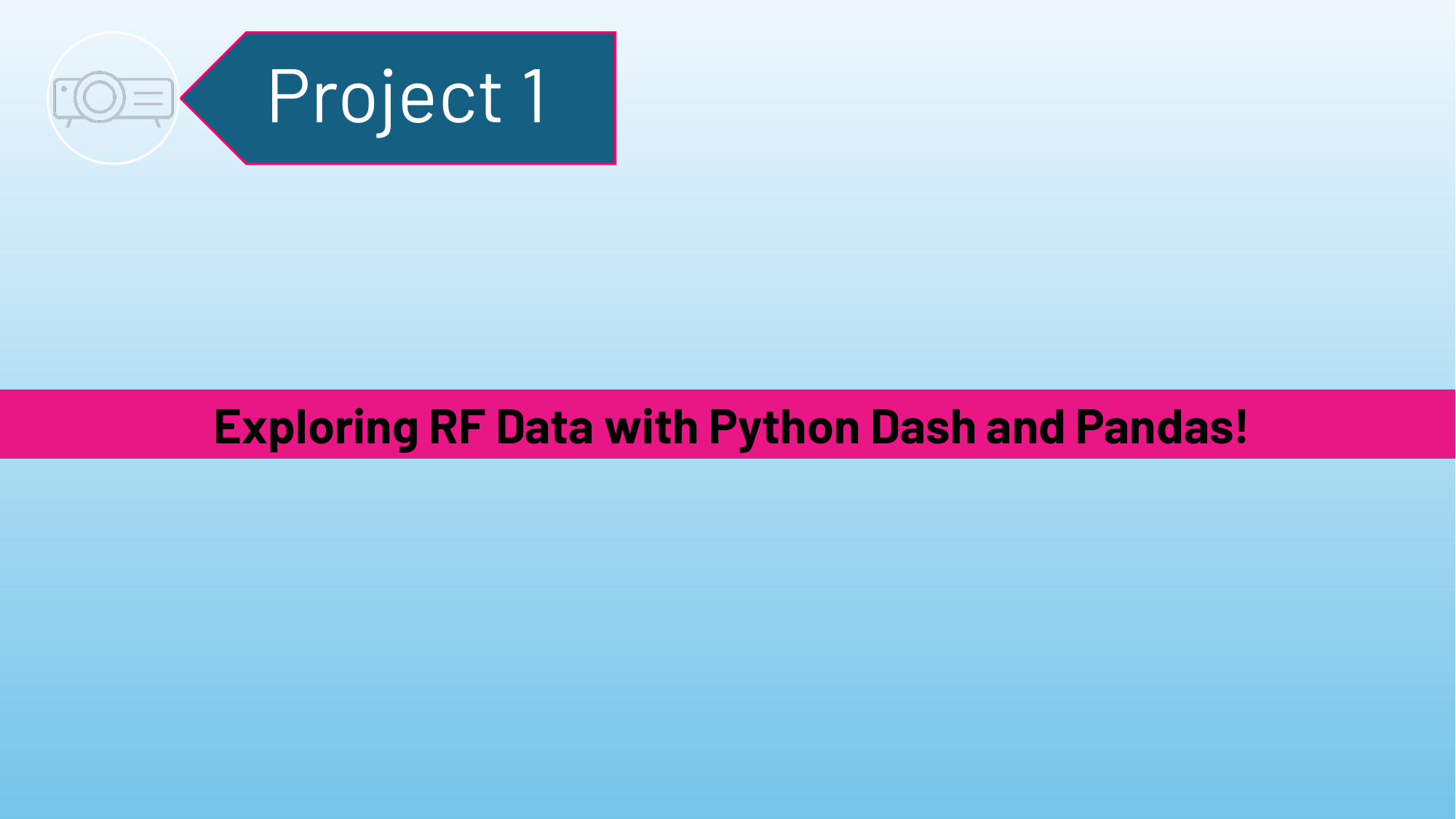

Project 1
 Exploring RF Data with Python Dash and Pandas!